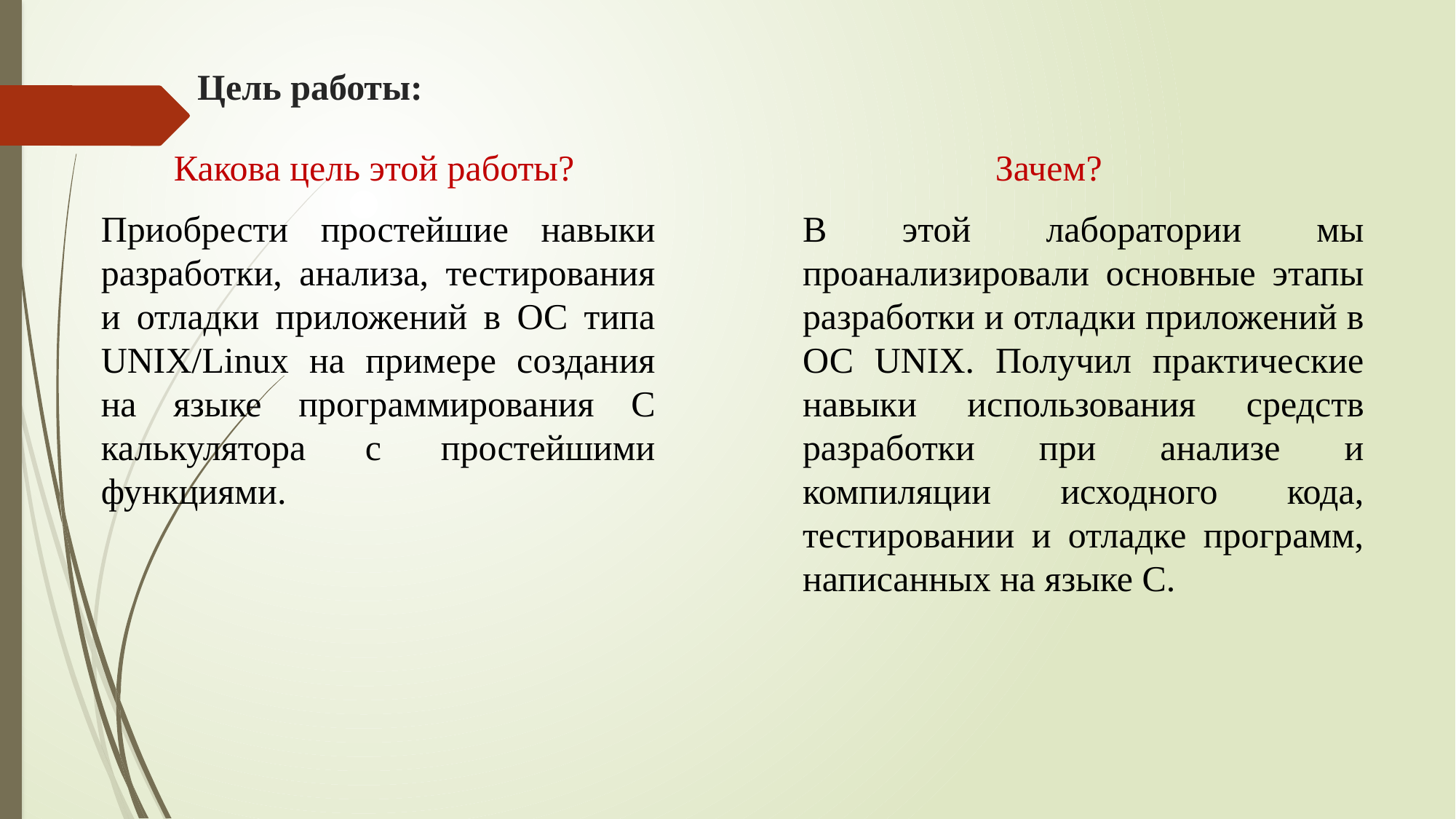

# Цель работы:
Какова цель этой работы?

Зачем?

Приобрести простейшие навыки разработки, анализа, тестирования и отладки приложений в ОС типа UNIX/Linux на примере создания на языке программирования С калькулятора с простейшими функциями.
В этой лаборатории мы проанализировали основные этапы разработки и отладки приложений в ОС UNIX. Получил практические навыки использования средств разработки при анализе и компиляции исходного кода, тестировании и отладке программ, написанных на языке C.